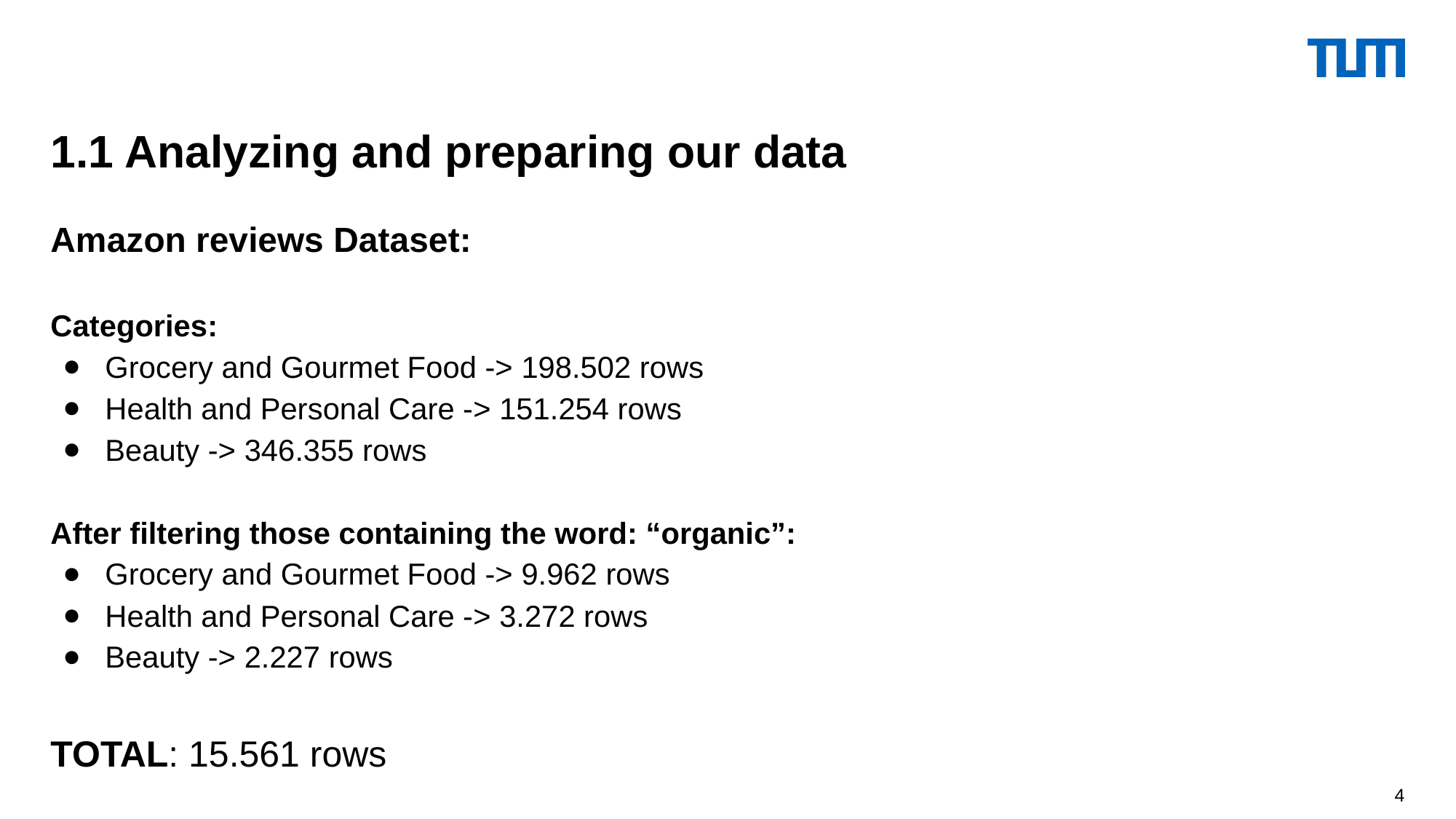

1.1 Analyzing and preparing our data
Amazon reviews Dataset:

Categories:
Grocery and Gourmet Food -> 198.502 rows
Health and Personal Care -> 151.254 rows
Beauty -> 346.355 rows

After filtering those containing the word: “organic”:
Grocery and Gourmet Food -> 9.962 rows
Health and Personal Care -> 3.272 rows
Beauty -> 2.227 rows

TOTAL: 15.561 rows
4